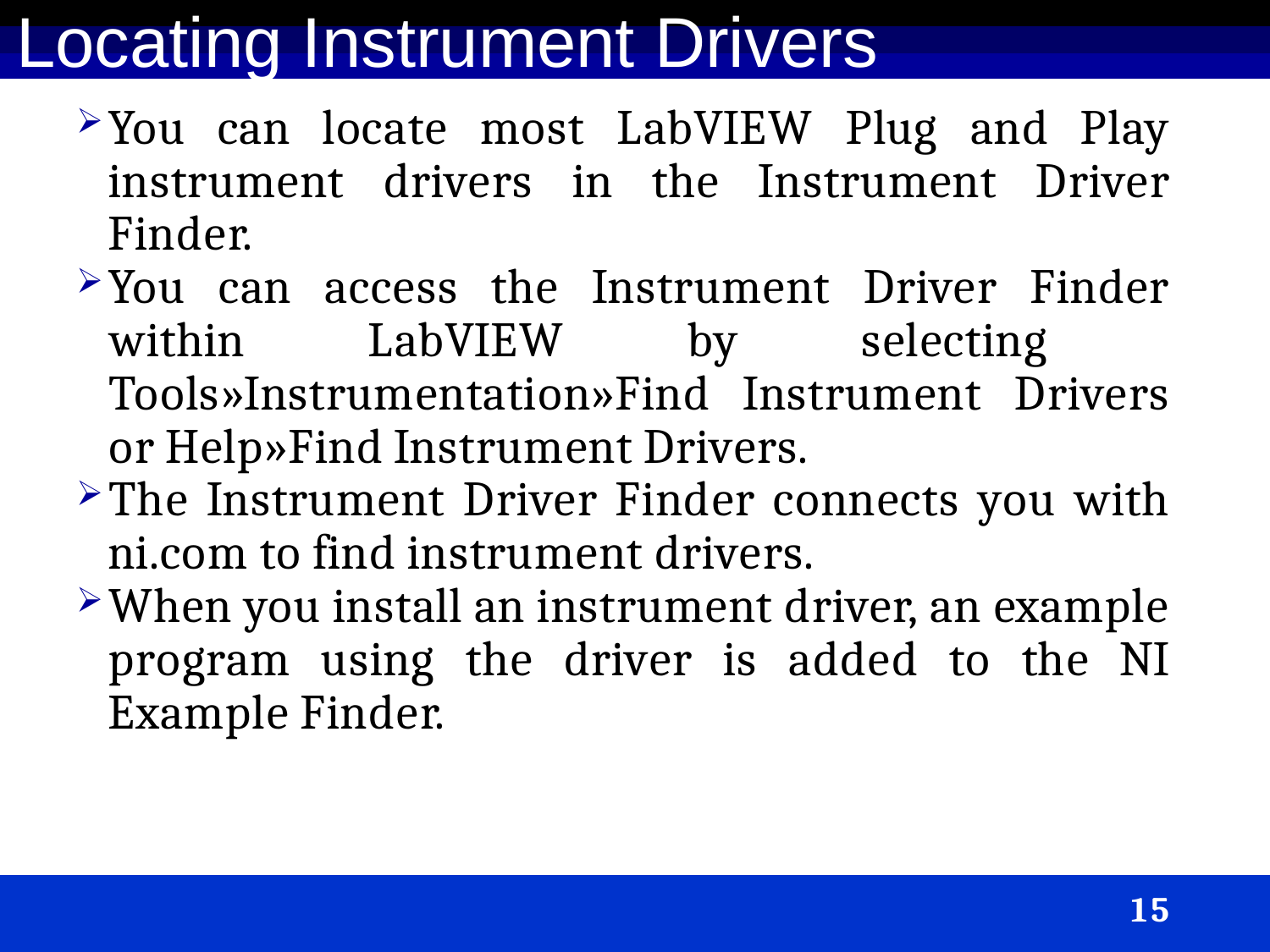

Locating Instrument Drivers

You can locate most LabVIEW Plug and Play instrument drivers in the Instrument Driver Finder.
You can access the Instrument Driver Finder within LabVIEW by selecting  Tools»Instrumentation»Find Instrument Drivers or Help»Find Instrument Drivers.
The Instrument Driver Finder connects you with ni.com to find instrument drivers.
When you install an instrument driver, an example program using the driver is added to the NI Example Finder.

15